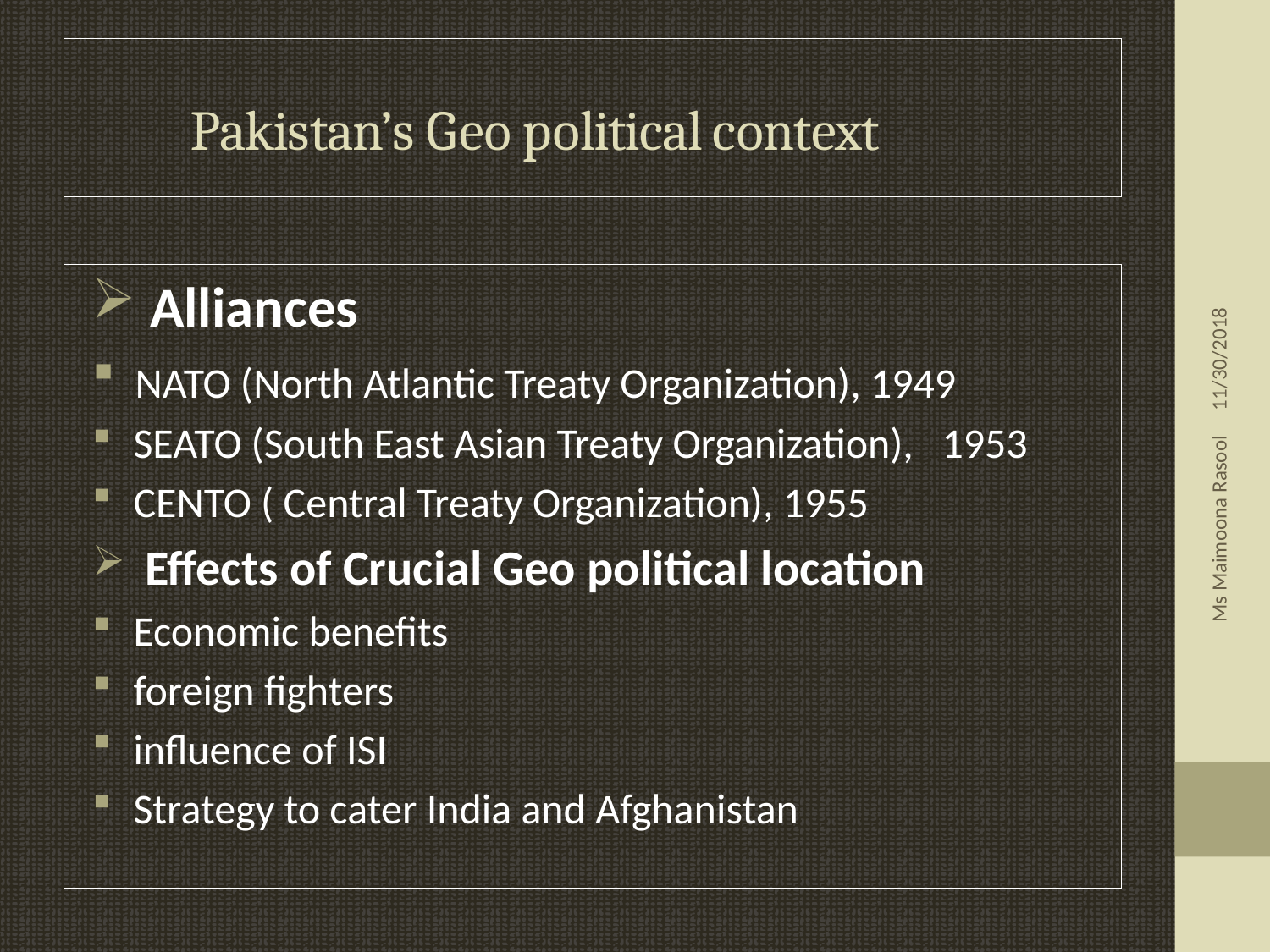

# Pakistan’s Geo political context
11/30/2018
 Alliances
 NATO (North Atlantic Treaty Organization), 1949
 SEATO (South East Asian Treaty Organization),   1953
 CENTO ( Central Treaty Organization), 1955
  Effects of Crucial Geo political location
 Economic benefits
 foreign fighters
 influence of ISI
 Strategy to cater India and Afghanistan

Ms Maimoona Rasool